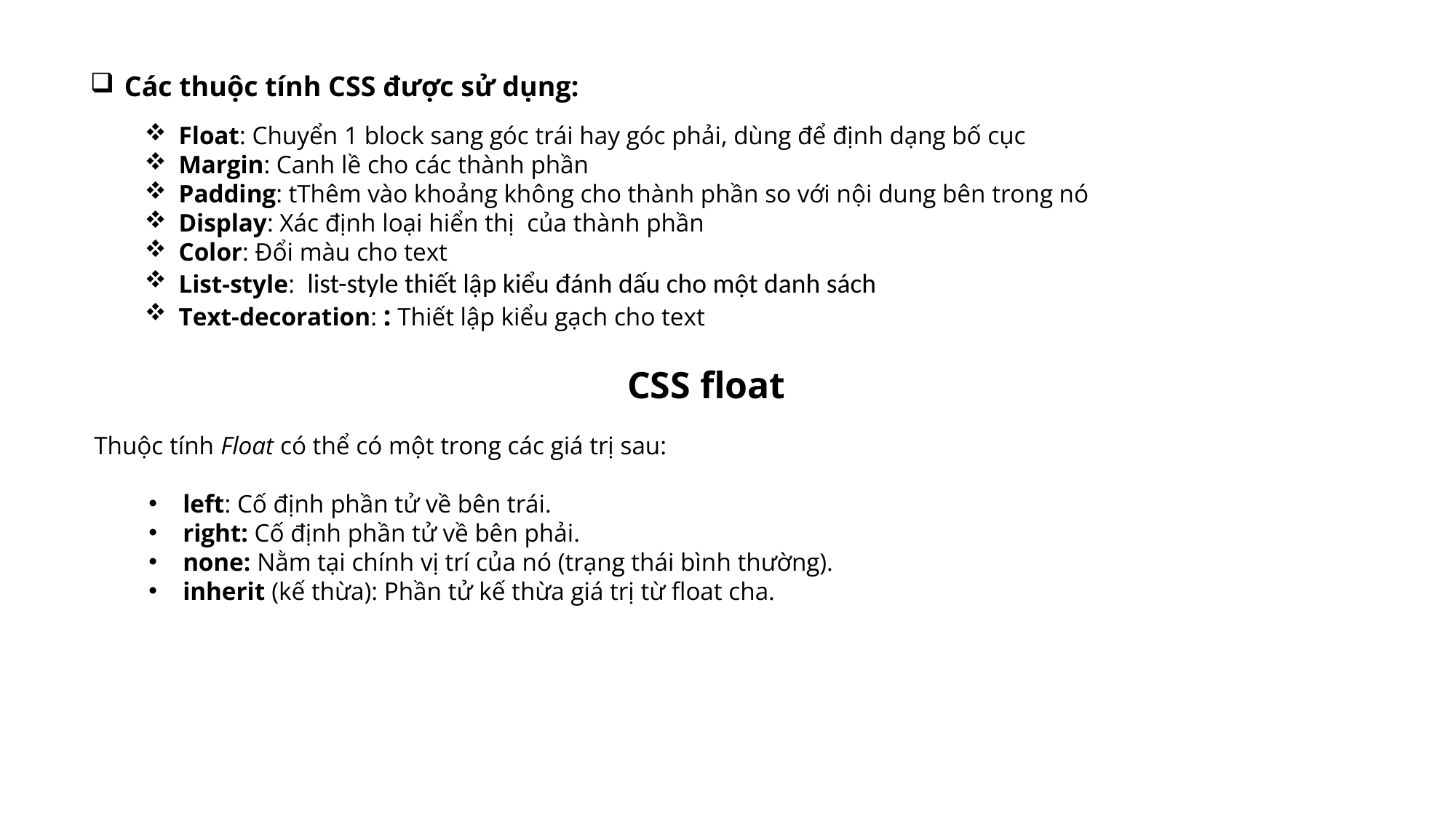

Các thuộc tính CSS được sử dụng:
Float: Chuyển 1 block sang góc trái hay góc phải, dùng để định dạng bố cục
Margin: Canh lề cho các thành phần
Padding: tThêm vào khoảng không cho thành phần so với nội dung bên trong nó
Display: Xác định loại hiển thị  của thành phần
Color: Đổi màu cho text
List-style:  list-style thiết lập kiểu đánh dấu cho một danh sách
Text-decoration: : Thiết lập kiểu gạch cho text
CSS float
Thuộc tính Float có thể có một trong các giá trị sau:

left: Cố định phần tử về bên trái.
right: Cố định phần tử về bên phải.
none: Nằm tại chính vị trí của nó (trạng thái bình thường).
inherit (kế thừa): Phần tử kế thừa giá trị từ float cha.